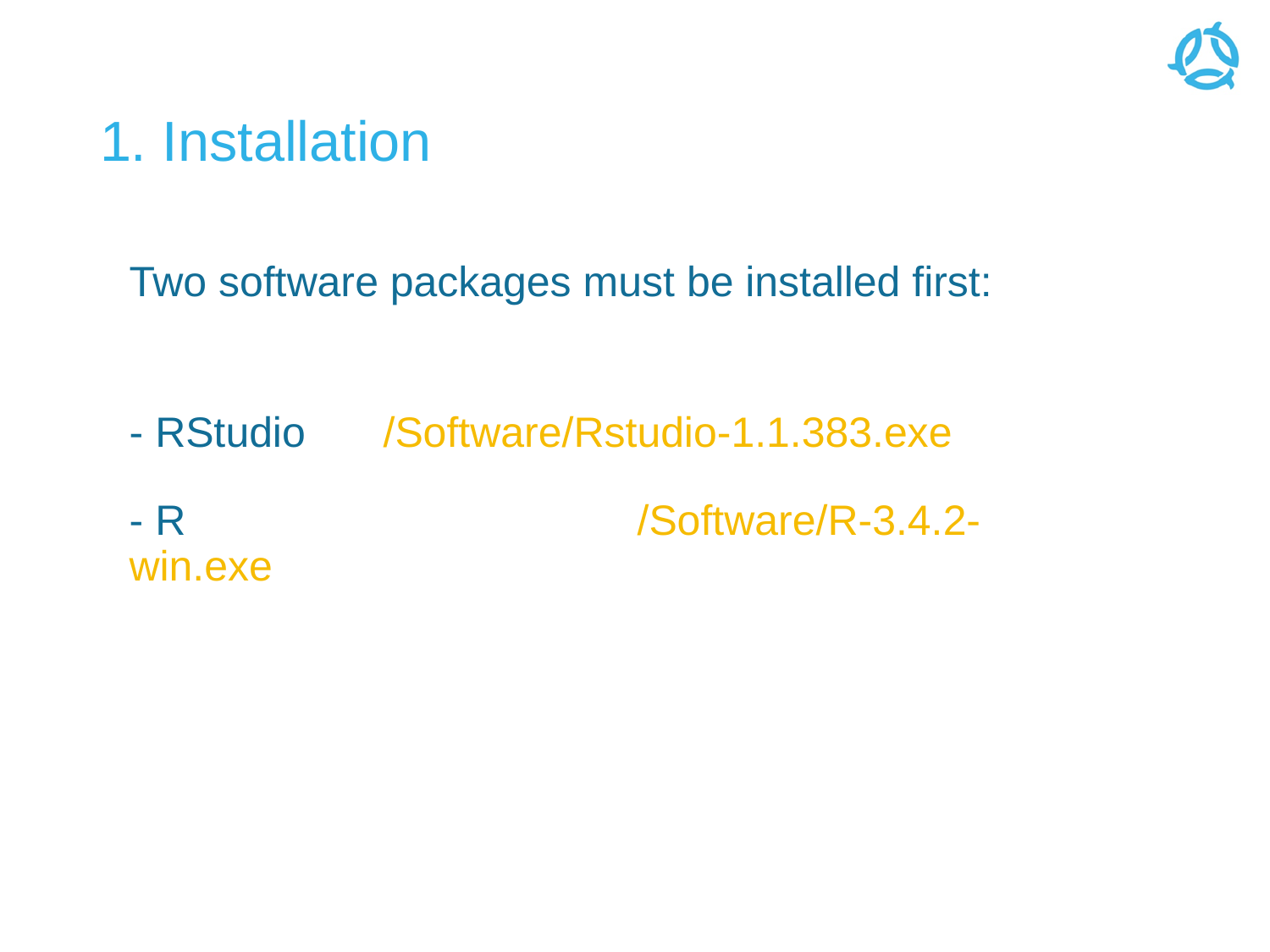

# 1. Installation
Two software packages must be installed first:

- RStudio    	/Software/Rstudio-1.1.383.exe
- R                 		/Software/R-3.4.2-win.exe